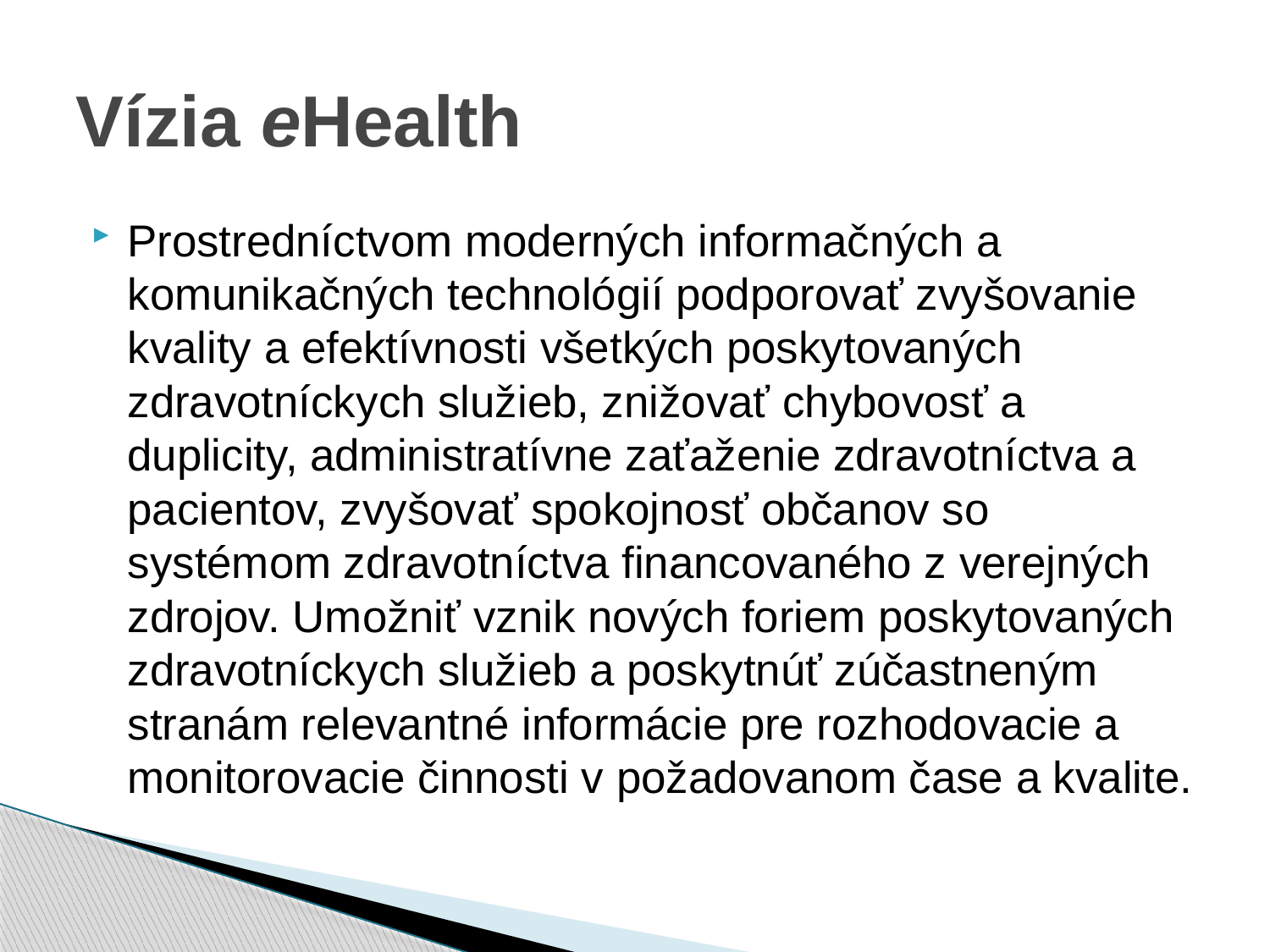

# Vízia eHealth
Prostredníctvom moderných informačných a komunikačných technológií podporovať zvyšovanie kvality a efektívnosti všetkých poskytovaných zdravotníckych služieb, znižovať chybovosť a duplicity, administratívne zaťaženie zdravotníctva a pacientov, zvyšovať spokojnosť občanov so systémom zdravotníctva financovaného z verejných zdrojov. Umožniť vznik nových foriem poskytovaných zdravotníckych služieb a poskytnúť zúčastneným stranám relevantné informácie pre rozhodovacie a monitorovacie činnosti v požadovanom čase a kvalite.